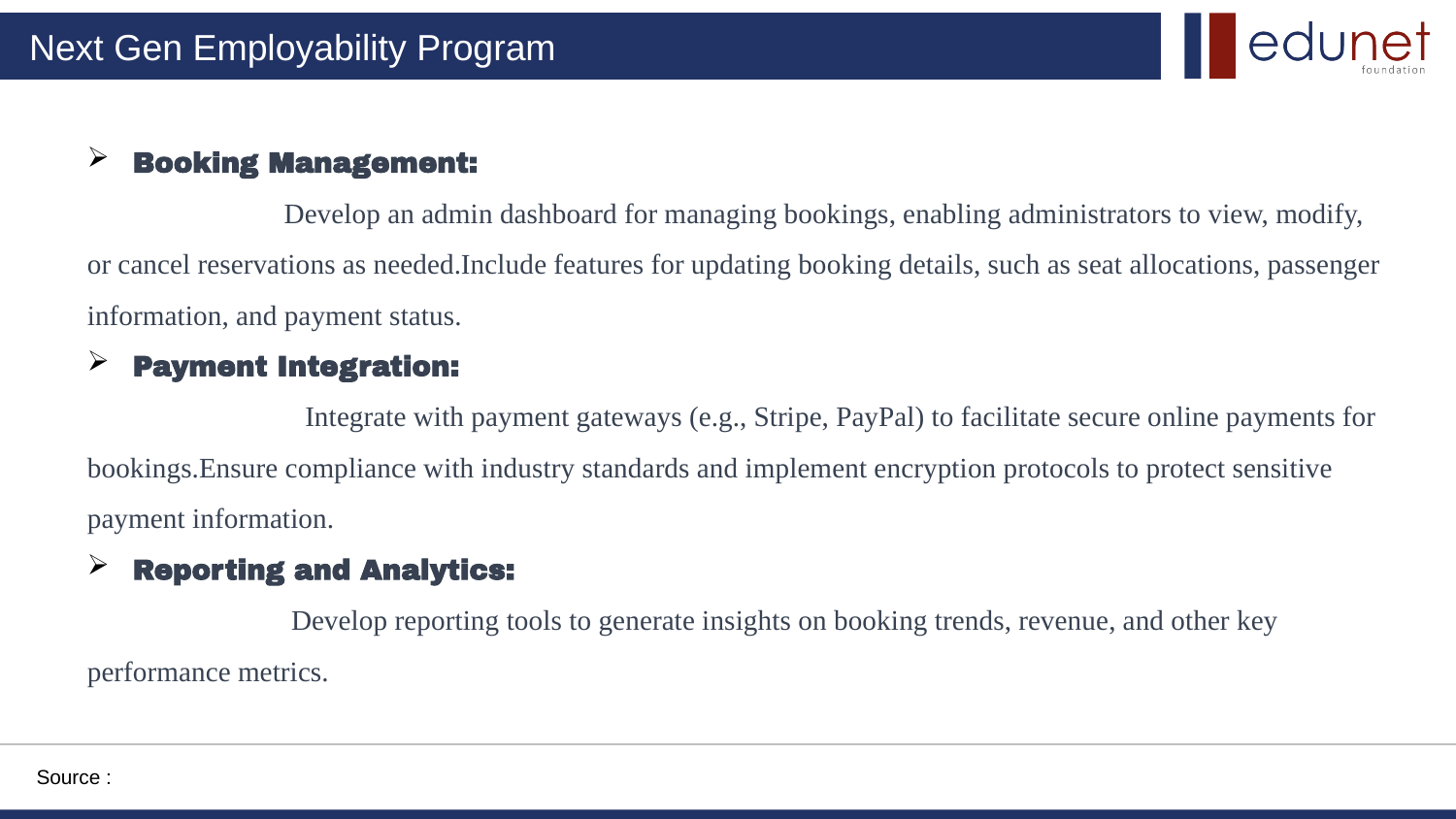

Booking Management:
                            Develop an admin dashboard for managing bookings, enabling administrators to view, modify, or cancel reservations as needed.Include features for updating booking details, such as seat allocations, passenger information, and payment status.
Payment Integration:
                               Integrate with payment gateways (e.g., Stripe, PayPal) to facilitate secure online payments for bookings.Ensure compliance with industry standards and implement encryption protocols to protect sensitive payment information.
Reporting and Analytics:
                             Develop reporting tools to generate insights on booking trends, revenue, and other key performance metrics.
Source :